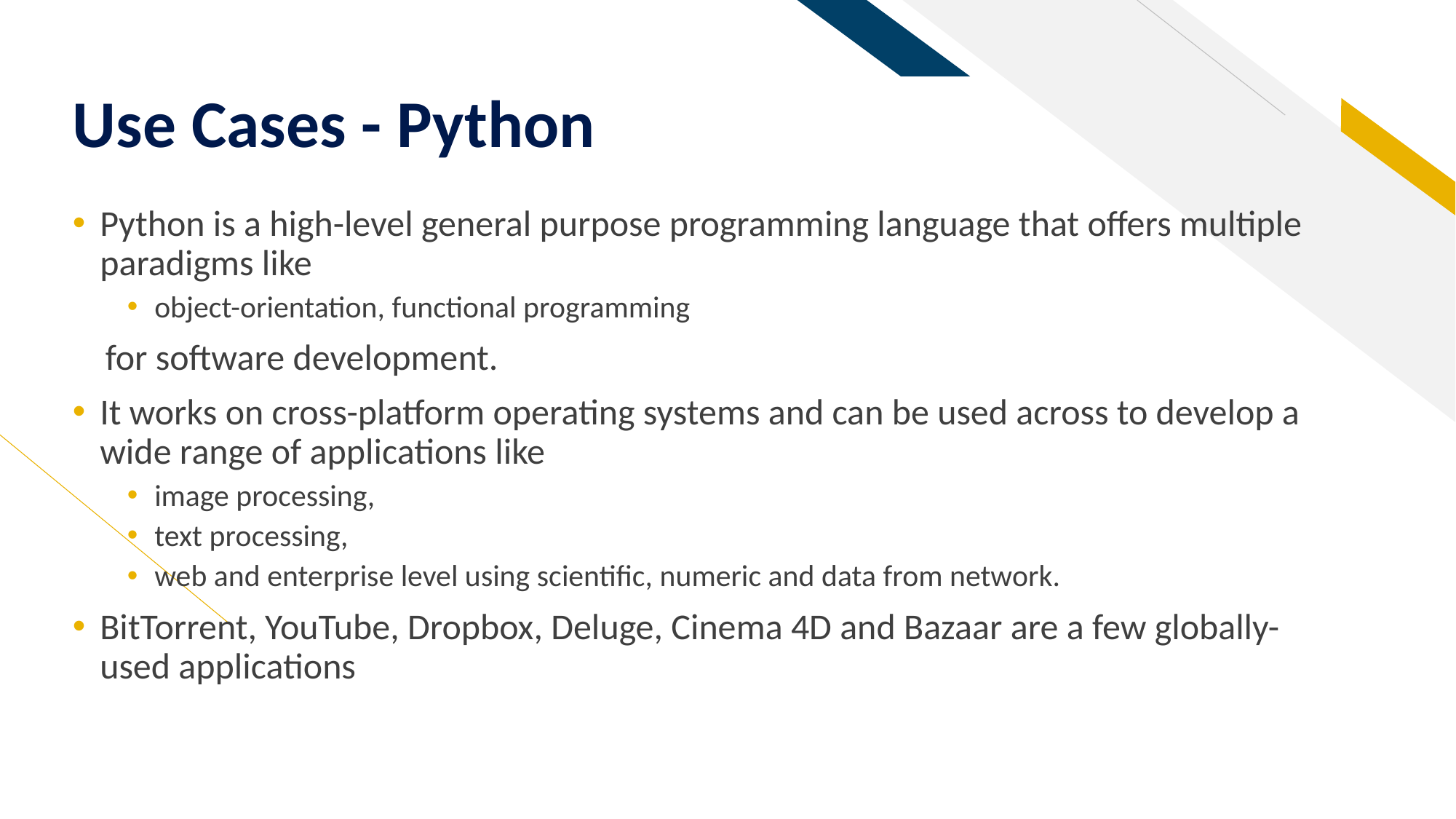

# Use Cases - Python

Python is a high-level general purpose programming language that offers multiple paradigms like
object-orientation, functional programming
    for software development.
It works on cross-platform operating systems and can be used across to develop a wide range of applications like
image processing,
text processing,
web and enterprise level using scientific, numeric and data from network.
BitTorrent, YouTube, Dropbox, Deluge, Cinema 4D and Bazaar are a few globally-used applications